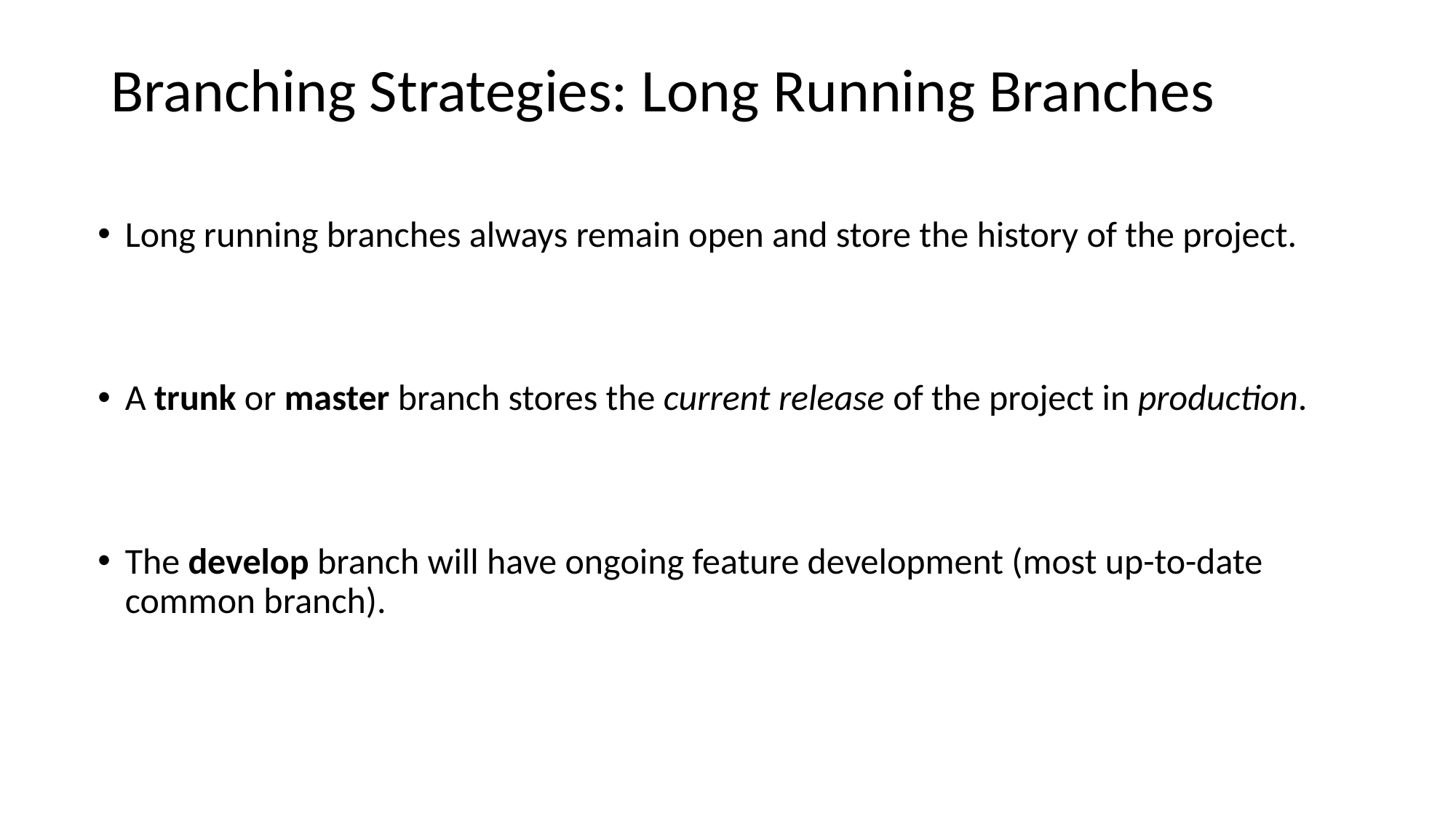

# Branching Strategies: Long Running Branches
Long running branches always remain open and store the history of the project.

A trunk or master branch stores the current release of the project in production.

The develop branch will have ongoing feature development (most up-to-date common branch).